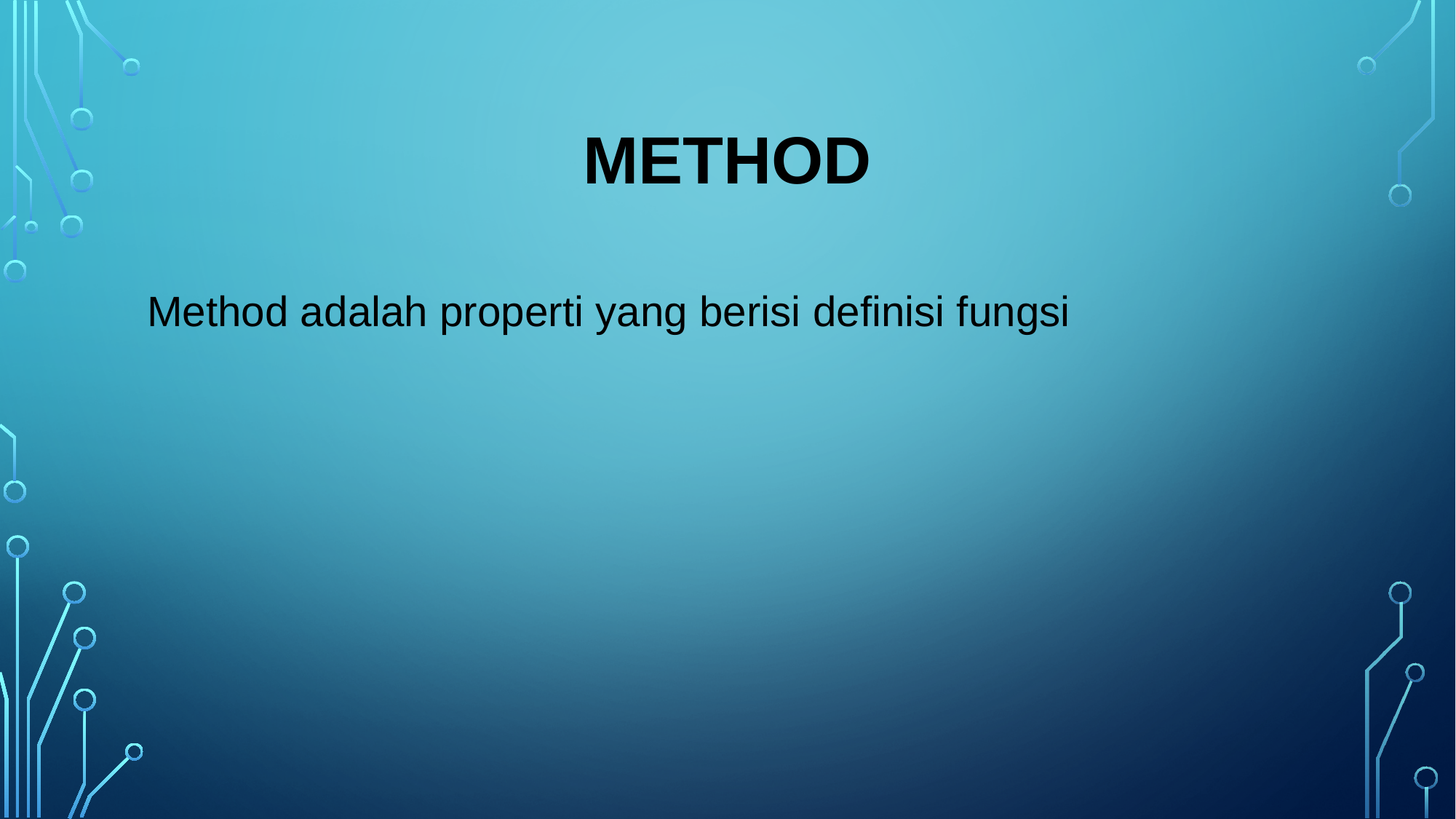

# Method
Method adalah properti yang berisi definisi fungsi